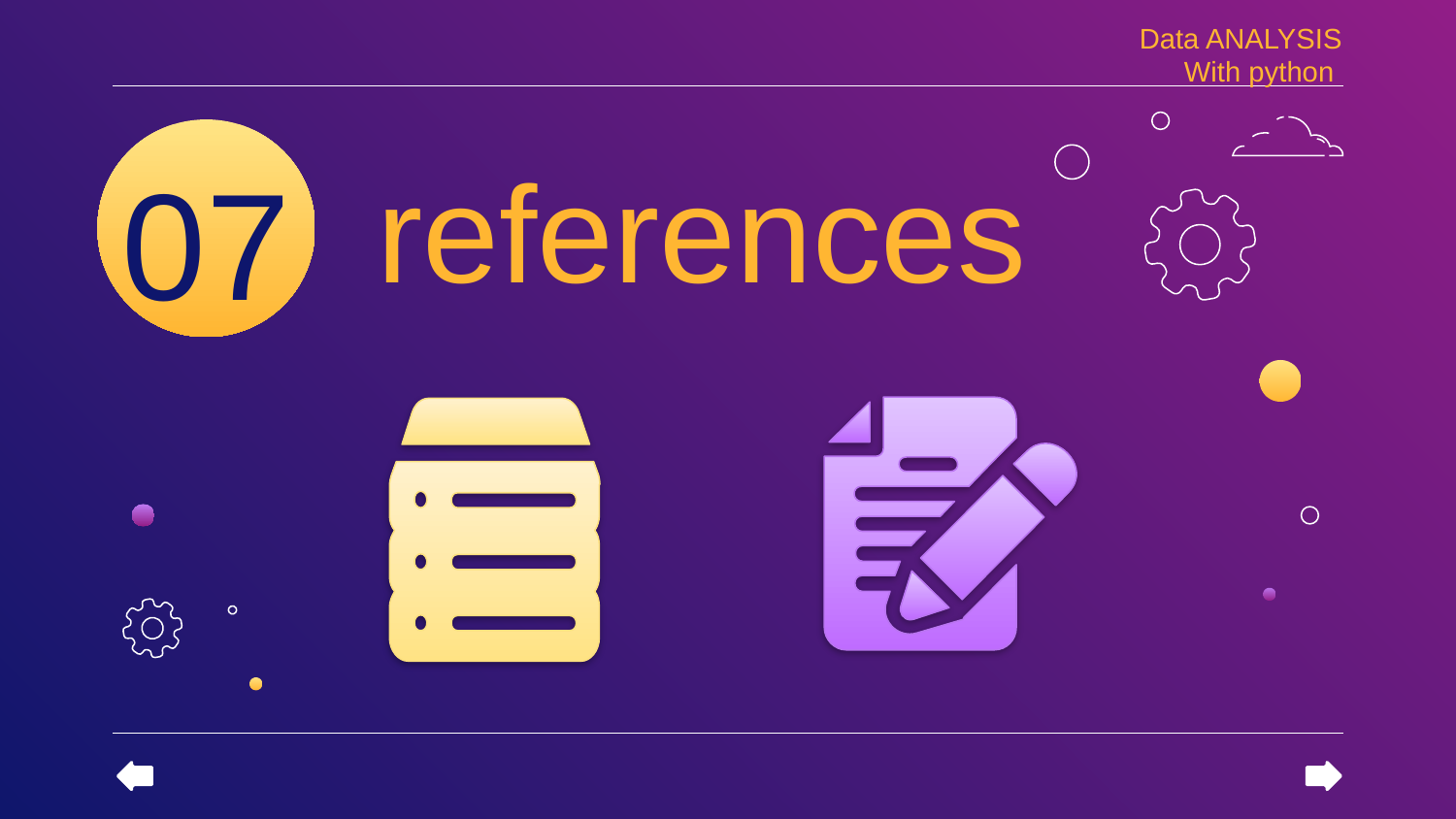

Data ANALYSIS
With python
# references

07